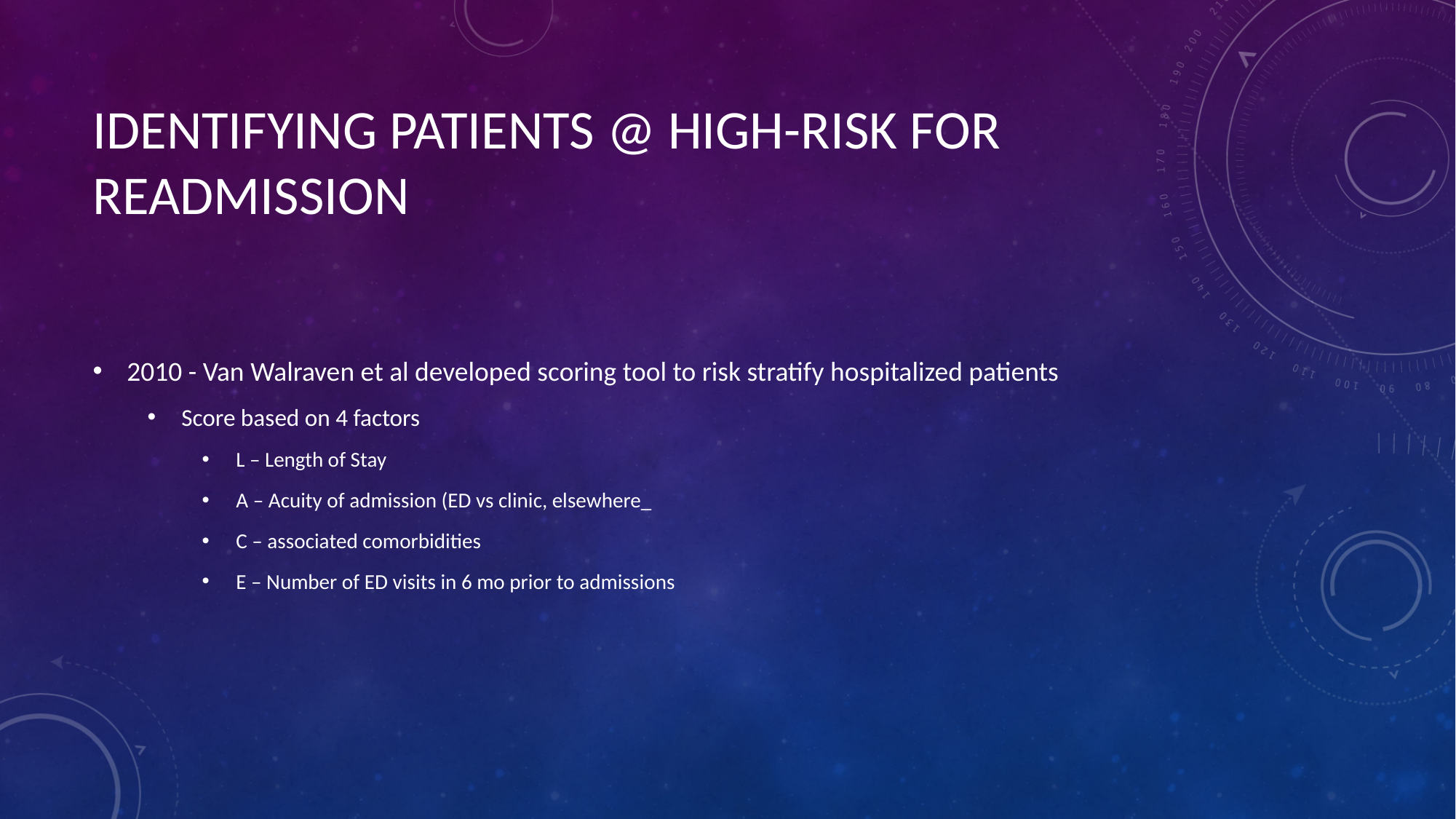

# Identifying patients @ high-risk for readmission
2010 - Van Walraven et al developed scoring tool to risk stratify hospitalized patients
Score based on 4 factors
L – Length of Stay
A – Acuity of admission (ED vs clinic, elsewhere_
C – associated comorbidities
E – Number of ED visits in 6 mo prior to admissions